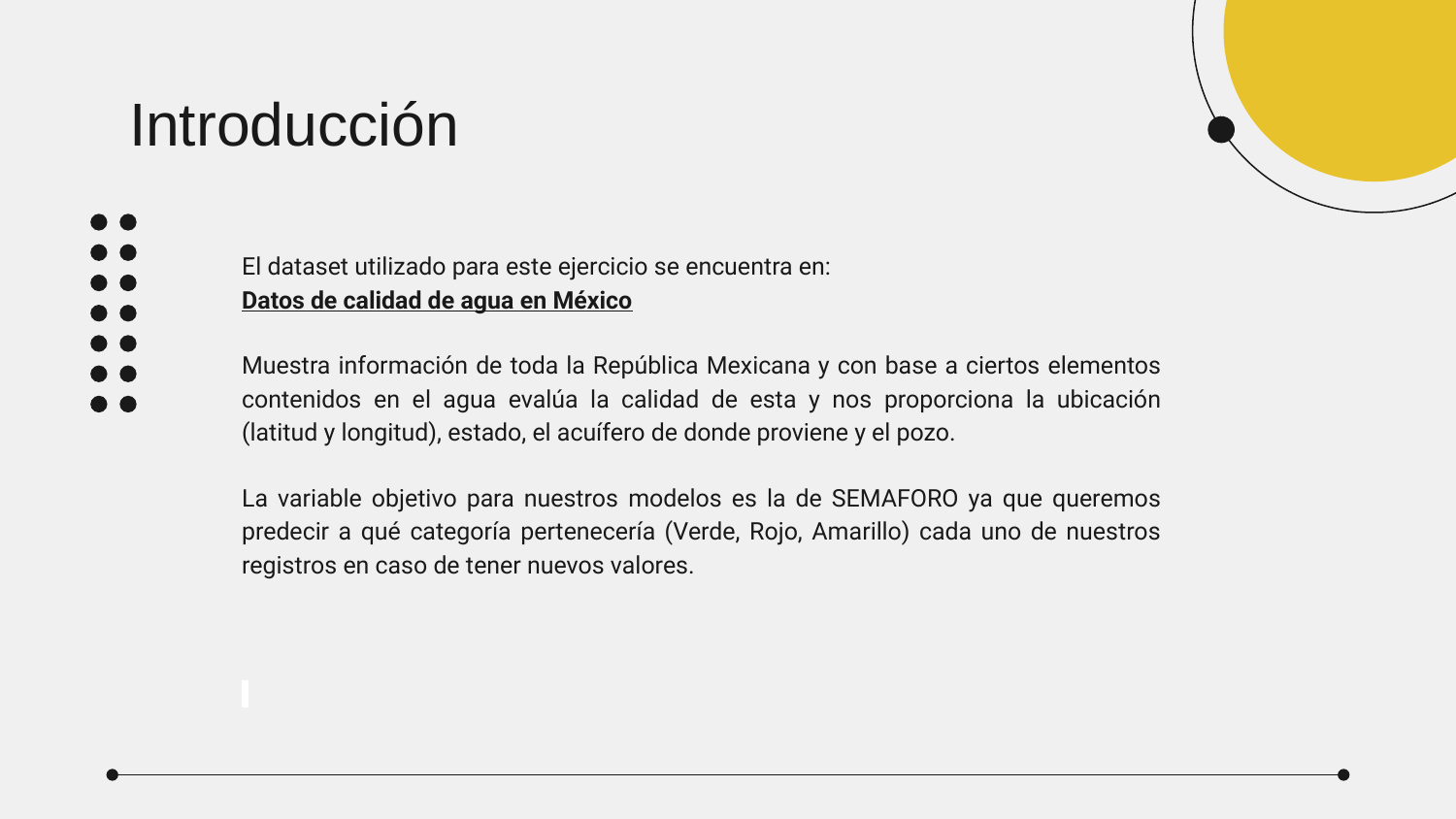

# Introducción
El dataset utilizado para este ejercicio se encuentra en:
Datos de calidad de agua en México
Muestra información de toda la República Mexicana y con base a ciertos elementos contenidos en el agua evalúa la calidad de esta y nos proporciona la ubicación (latitud y longitud), estado, el acuífero de donde proviene y el pozo.
La variable objetivo para nuestros modelos es la de SEMAFORO ya que queremos predecir a qué categoría pertenecería (Verde, Rojo, Amarillo) cada uno de nuestros registros en caso de tener nuevos valores.